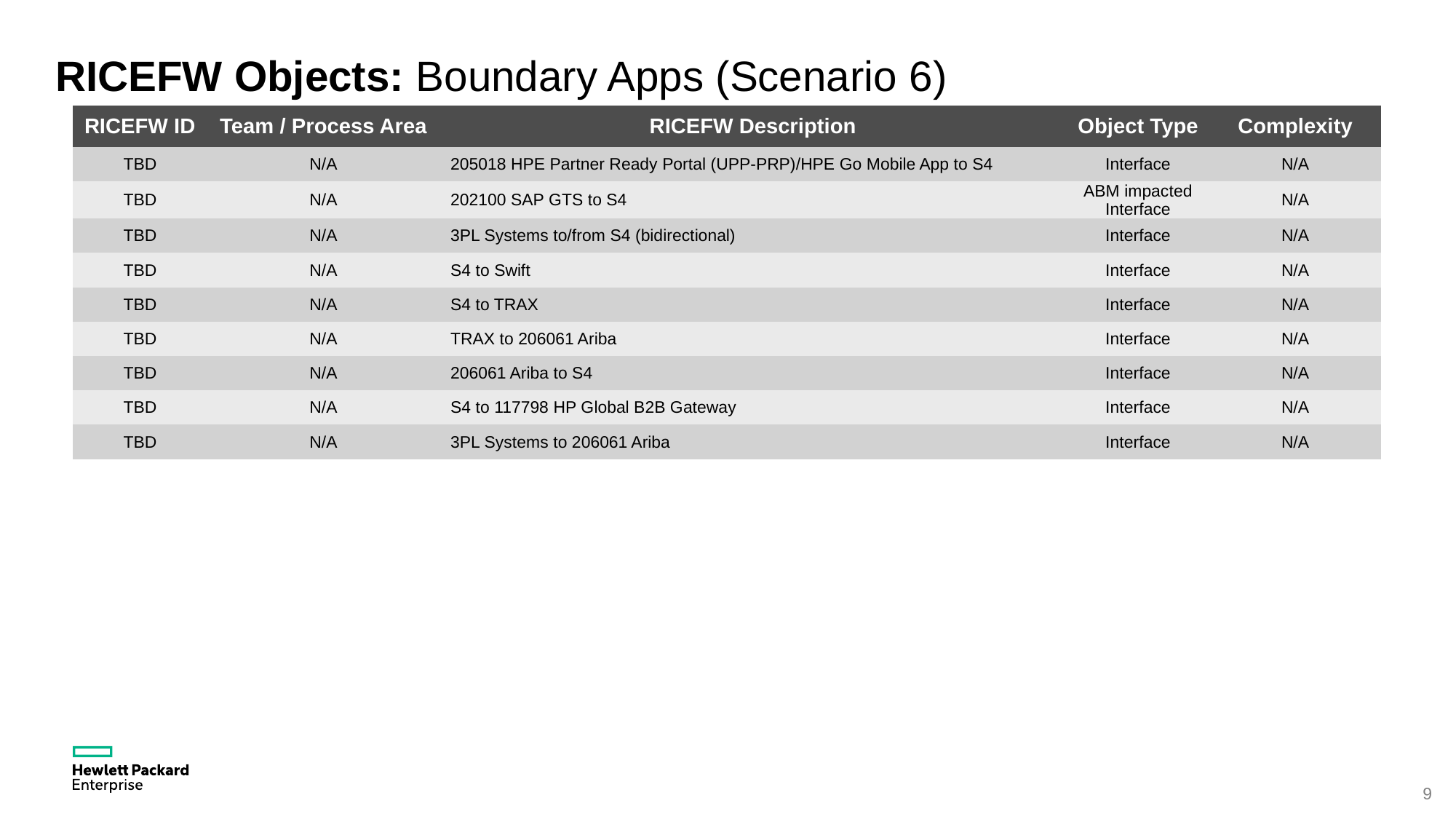

RICEFW Objects: Boundary Apps (Scenario 6)
| RICEFW ID | Team / Process Area | RICEFW Description | Object Type | Complexity |
| --- | --- | --- | --- | --- |
| TBD | N/A | 205018 HPE Partner Ready Portal (UPP-PRP)/HPE Go Mobile App to S4 | Interface | N/A |
| TBD | N/A | 202100 SAP GTS to S4 | ABM impacted Interface | N/A |
| TBD | N/A | 3PL Systems to/from S4 (bidirectional) | Interface | N/A |
| TBD | N/A | S4 to Swift | Interface | N/A |
| TBD | N/A | S4 to TRAX | Interface | N/A |
| TBD | N/A | TRAX to 206061 Ariba | Interface | N/A |
| TBD | N/A | 206061 Ariba to S4 | Interface | N/A |
| TBD | N/A | S4 to 117798 HP Global B2B Gateway | Interface | N/A |
| TBD | N/A | 3PL Systems to 206061 Ariba | Interface | N/A |
9